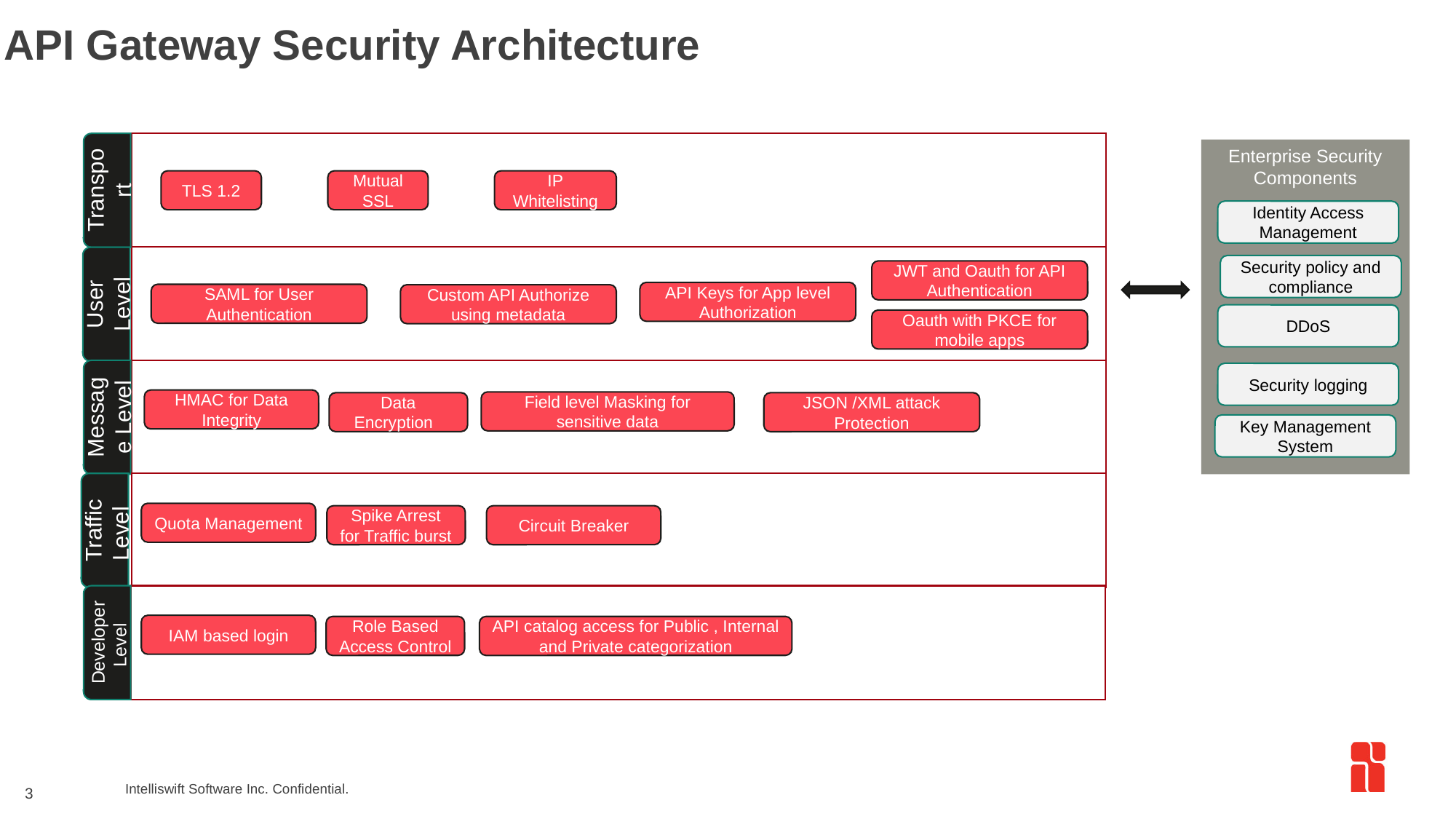

API Gateway Security Architecture

Enterprise Security Components
Transport
Mutual SSL
IP Whitelisting
TLS 1.2
Identity Access Management

Security policy and compliance
JWT and Oauth for API Authentication
User Level

API Keys for App level Authorization
SAML for User Authentication
Custom API Authorize using metadata
DDoS
Oauth with PKCE for mobile apps

Security logging
HMAC for Data Integrity
Field level Masking for sensitive data
Data Encryption
JSON /XML attack Protection
Message Level
Key Management System

Quota Management
Spike Arrest for Traffic burst
Circuit Breaker
Traffic Level

IAM based login
Role Based Access Control
API catalog access for Public , Internal and Private categorization
Developer Level